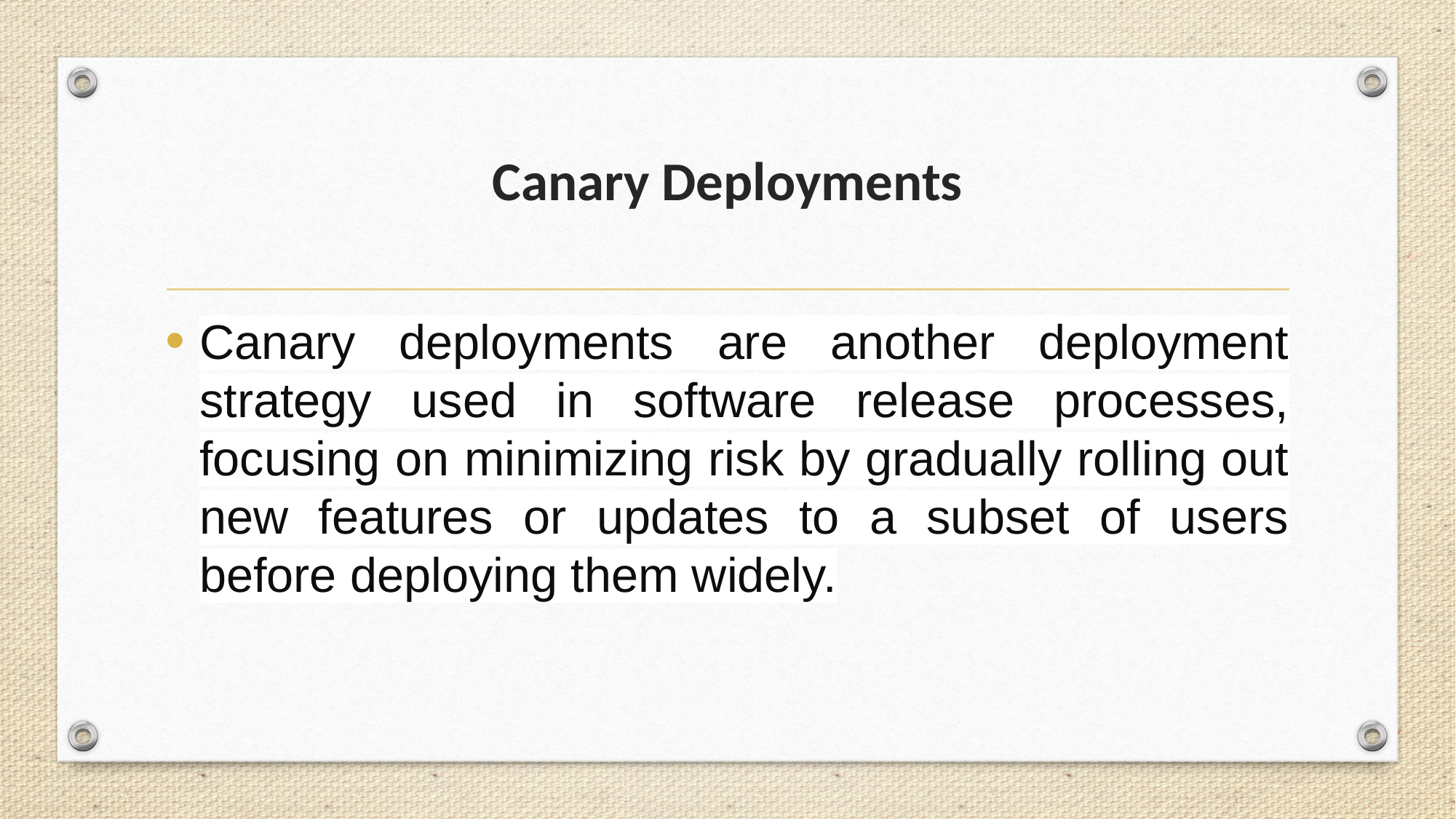

# Canary Deployments
Canary deployments are another deployment strategy used in software release processes, focusing on minimizing risk by gradually rolling out new features or updates to a subset of users before deploying them widely.